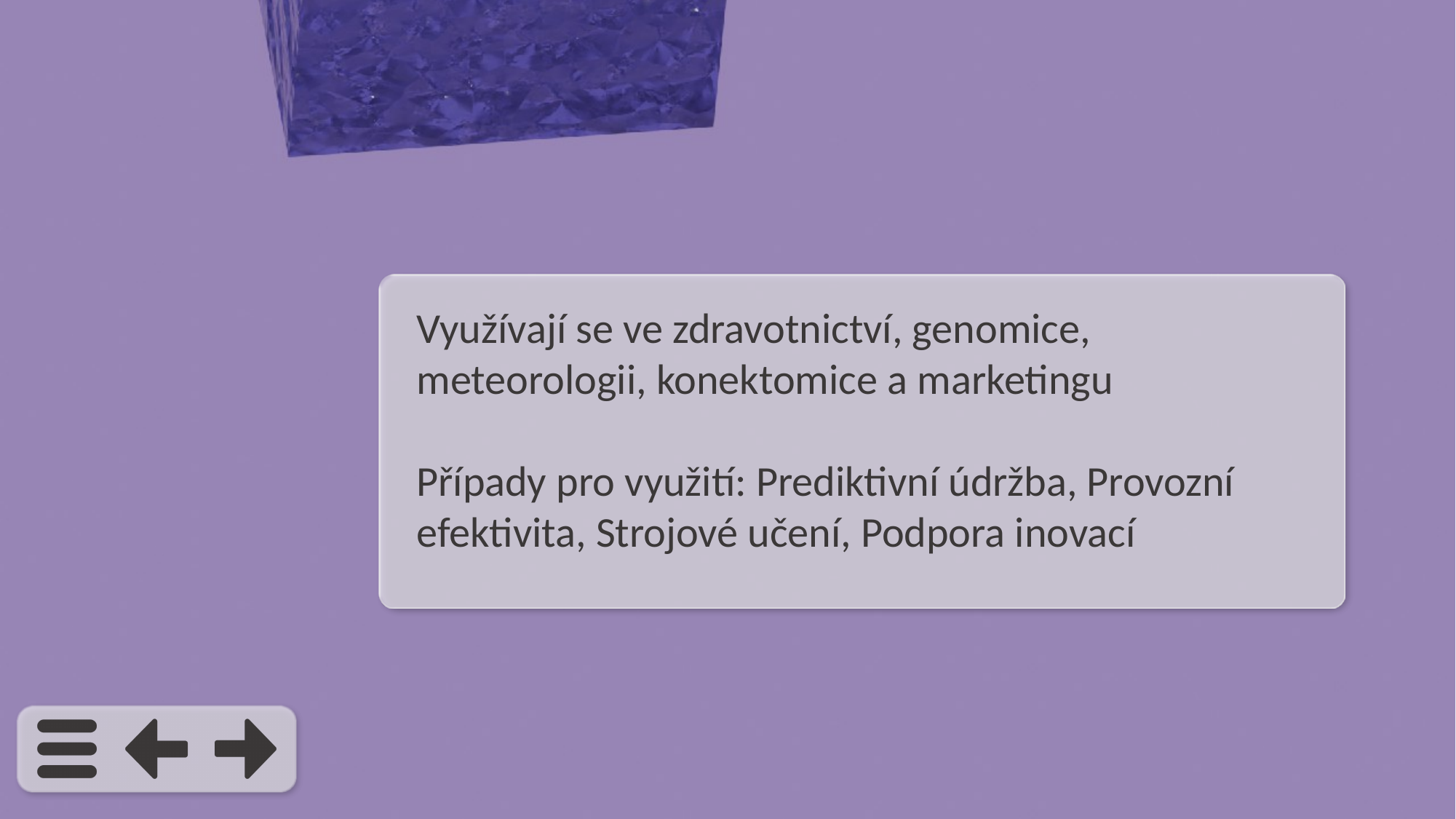

Využívají se ve zdravotnictví, genomice, meteorologii, konektomice a marketingu

Případy pro využití: Prediktivní údržba, Provozní efektivita, Strojové učení, Podpora inovací